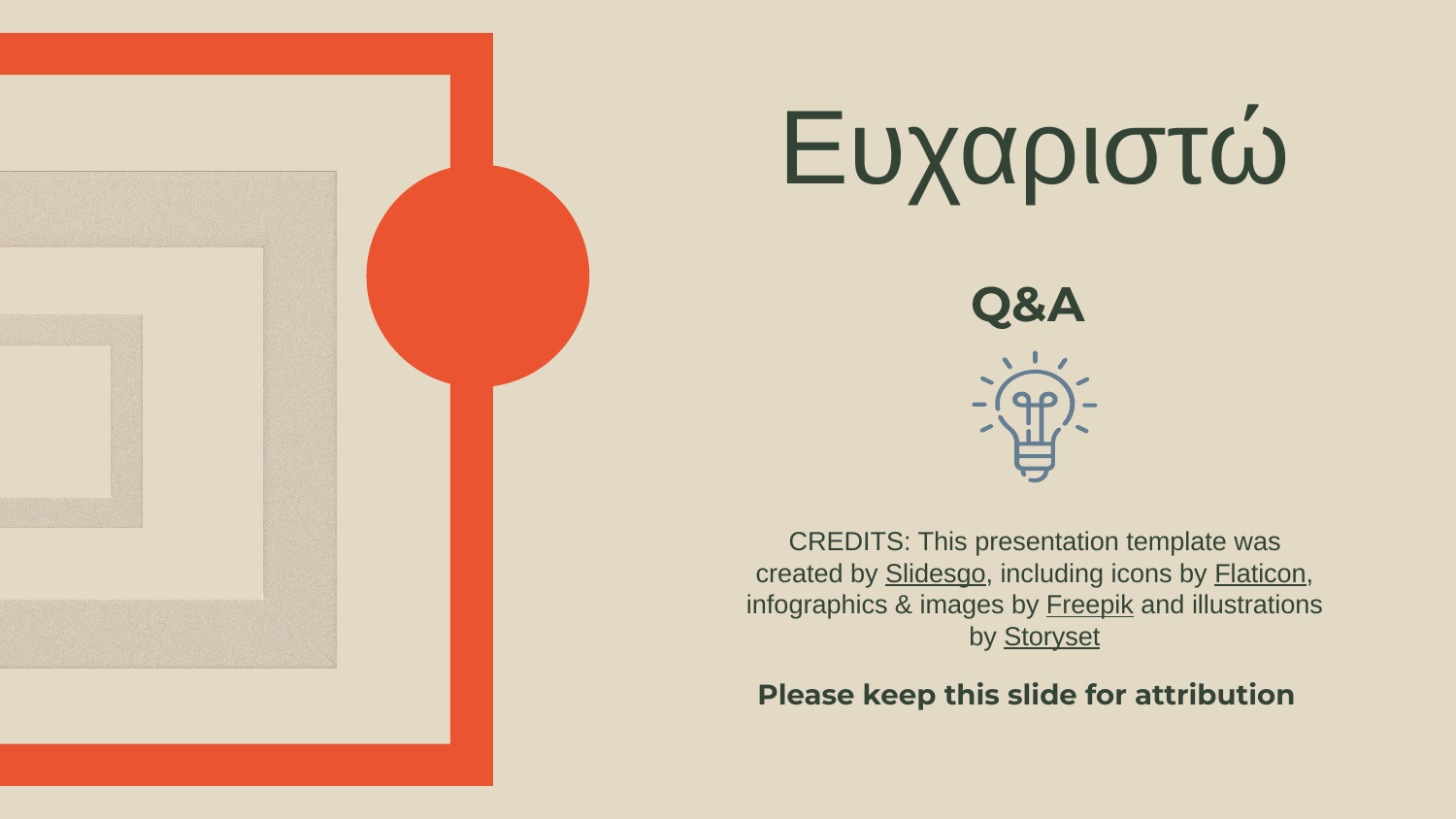

# Ευχαριστώ
Q&A

Please keep this slide for attribution